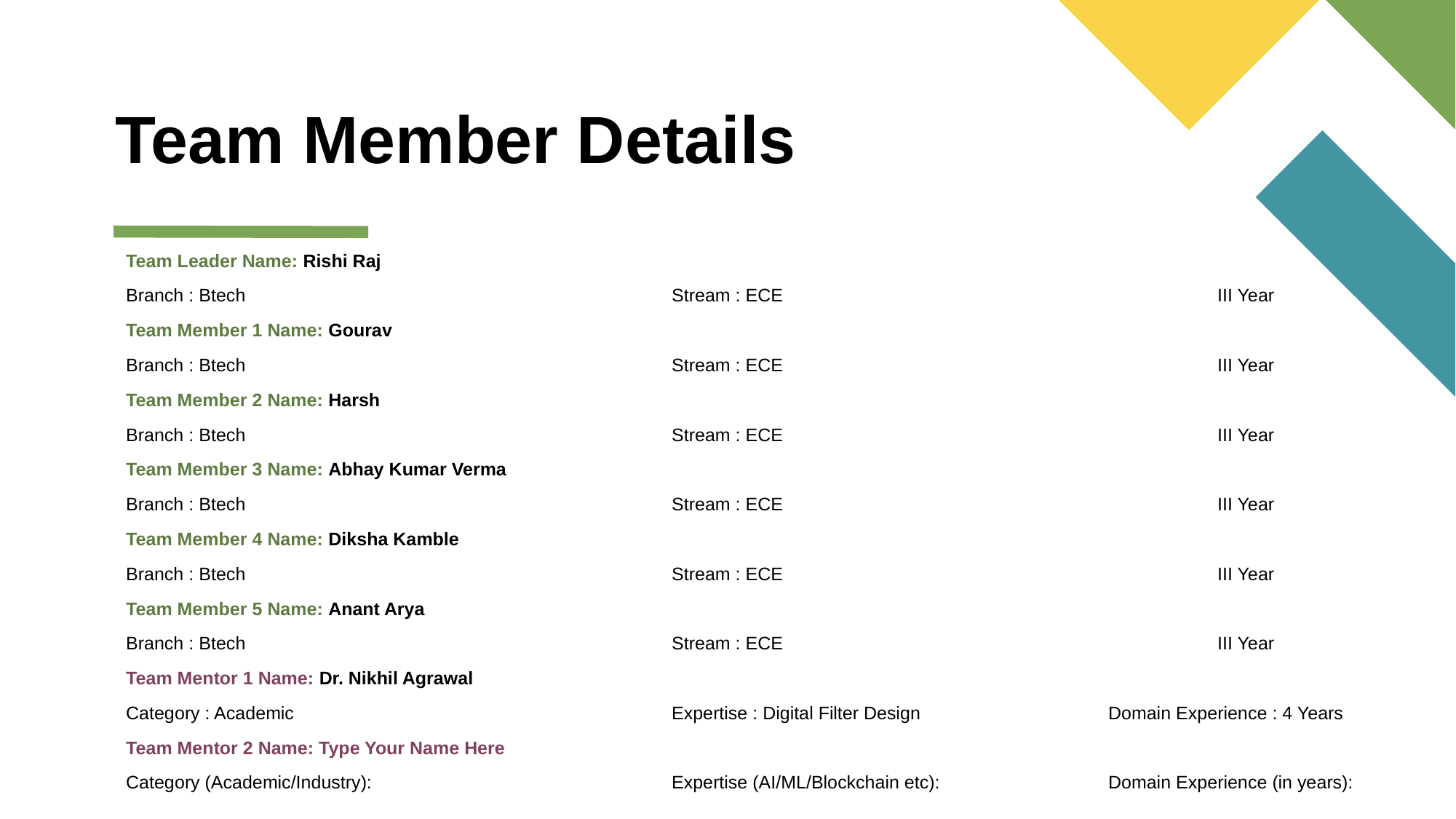

# Team Member Details
Team Leader Name: Rishi Raj
Branch : Btech 				Stream : ECE				III Year
Team Member 1 Name: Gourav
Branch : Btech 				Stream : ECE				III Year
Team Member 2 Name: Harsh
Branch : Btech 				Stream : ECE				III Year
Team Member 3 Name: Abhay Kumar Verma
Branch : Btech 				Stream : ECE				III Year
Team Member 4 Name: Diksha Kamble
Branch : Btech 				Stream : ECE				III Year
Team Member 5 Name: Anant Arya
Branch : Btech 				Stream : ECE				III Year
Team Mentor 1 Name: Dr. Nikhil Agrawal
Category : Academic				Expertise : Digital Filter Design		Domain Experience : 4 Years
Team Mentor 2 Name: Type Your Name Here
Category (Academic/Industry):		 	Expertise (AI/ML/Blockchain etc): 		Domain Experience (in years):